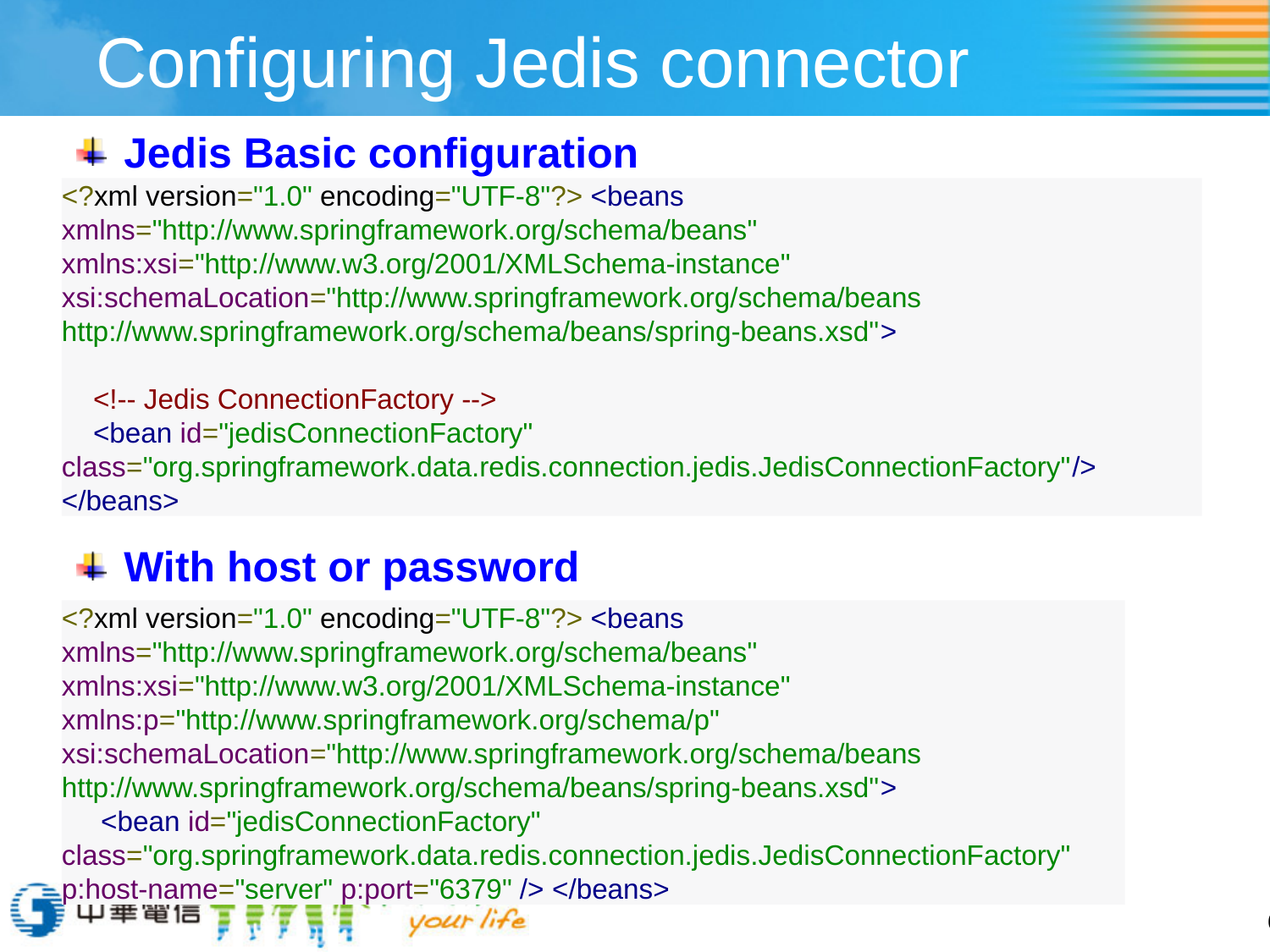

# Configuring Jedis connector
Jedis Basic configuration

With host or password

<?xml version="1.0" encoding="UTF-8"?> <beans xmlns="http://www.springframework.org/schema/beans" xmlns:xsi="http://www.w3.org/2001/XMLSchema-instance" xsi:schemaLocation="http://www.springframework.org/schema/beans http://www.springframework.org/schema/beans/spring-beans.xsd">

    <!-- Jedis ConnectionFactory -->
    <bean id="jedisConnectionFactory"       class="org.springframework.data.redis.connection.jedis.JedisConnectionFactory"/> </beans>
<?xml version="1.0" encoding="UTF-8"?> <beans xmlns="http://www.springframework.org/schema/beans" xmlns:xsi="http://www.w3.org/2001/XMLSchema-instance" xmlns:p="http://www.springframework.org/schema/p" xsi:schemaLocation="http://www.springframework.org/schema/beans http://www.springframework.org/schema/beans/spring-beans.xsd">
     <bean id="jedisConnectionFactory" class="org.springframework.data.redis.connection.jedis.JedisConnectionFactory" p:host-name="server" p:port="6379" /> </beans>